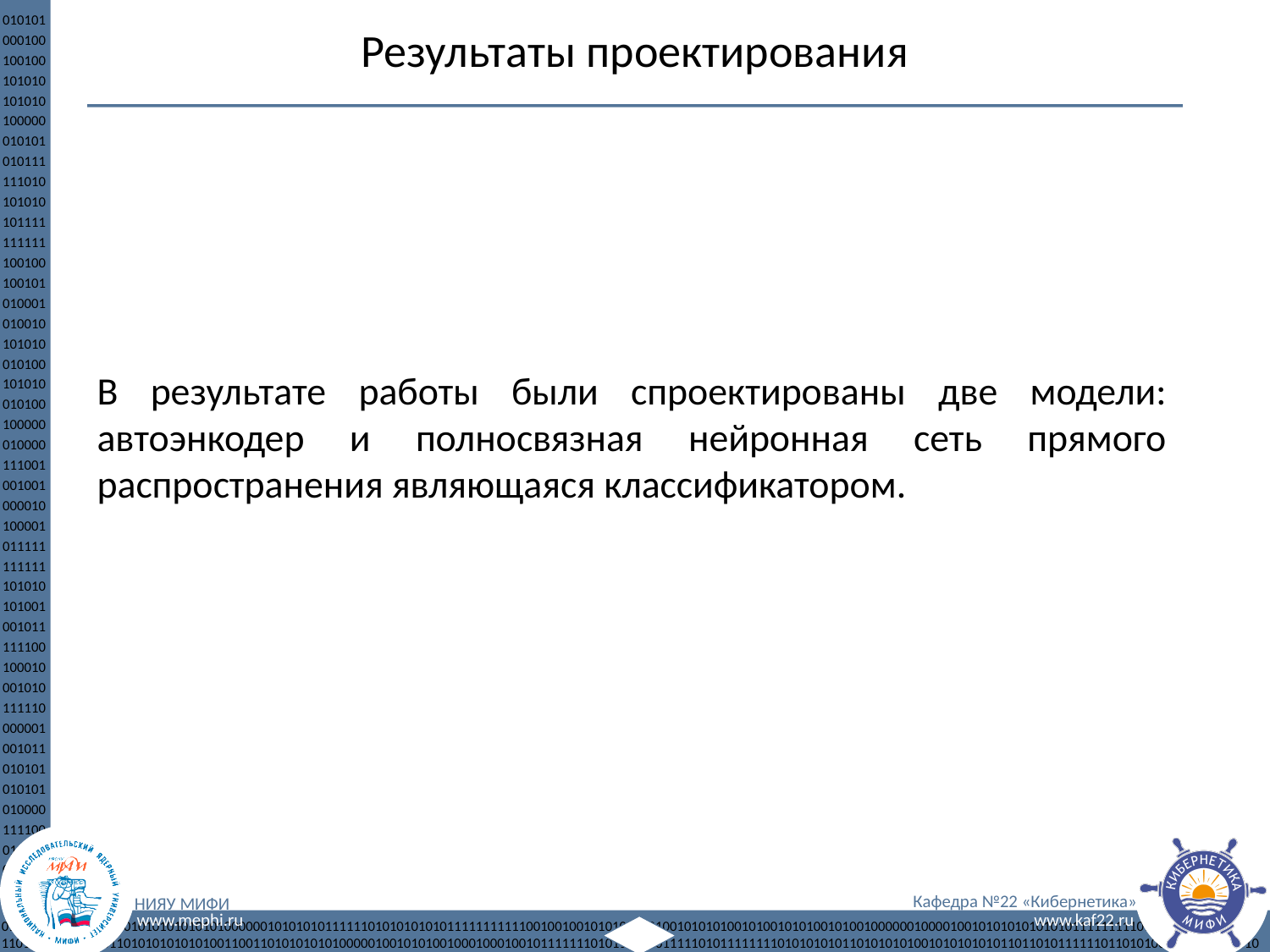

Результаты проектирования
В результате работы были спроектированы две модели: автоэнкодер и полносвязная нейронная сеть прямого распространения являющаяся классификатором.

14